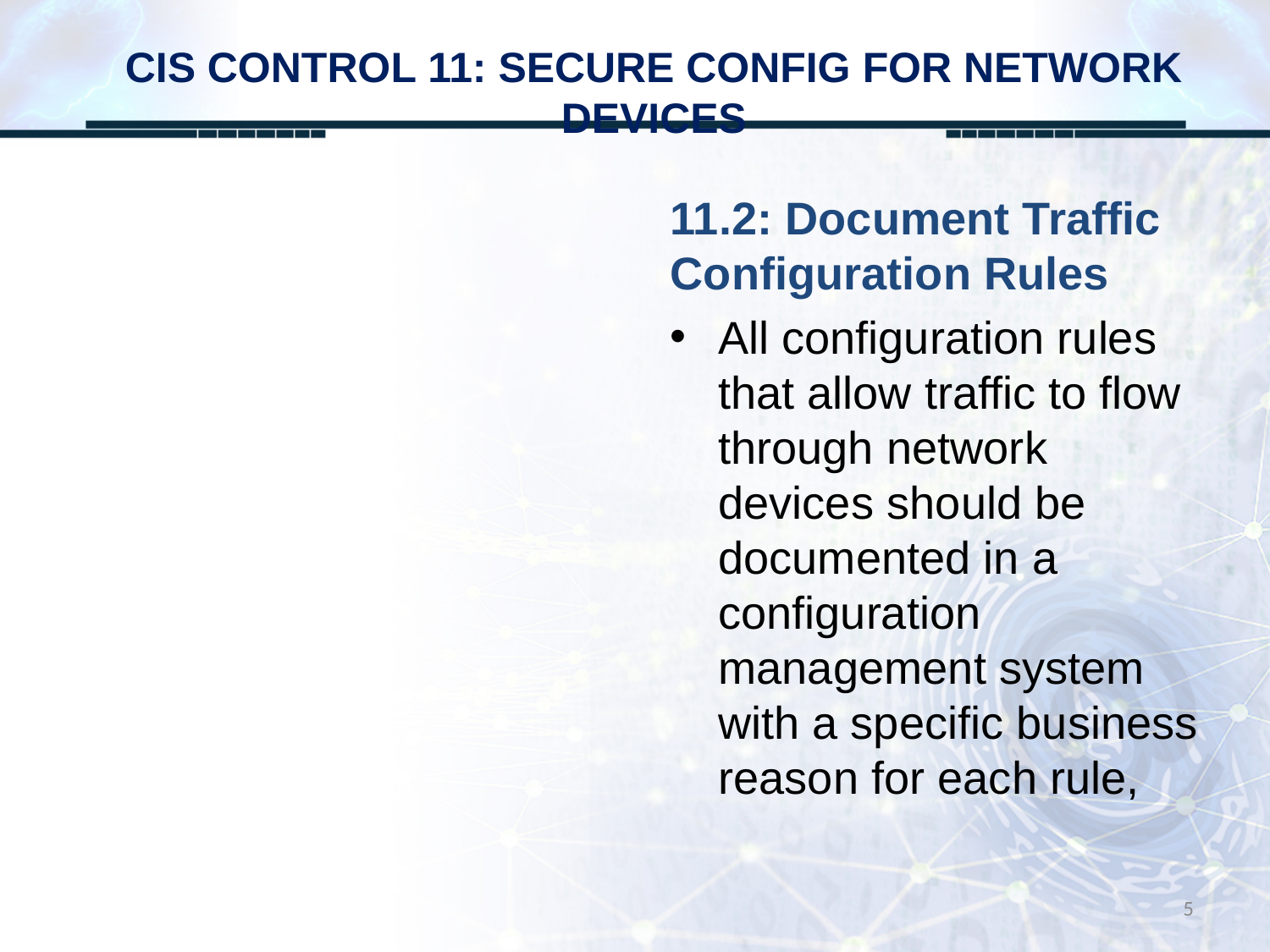

# CIS CONTROL 11: SECURE CONFIG FOR NETWORK DEVICES
11.2: Document Traffic Configuration Rules
All configuration rules that allow traffic to flow through network devices should be documented in a configuration management system with a specific business reason for each rule,
5